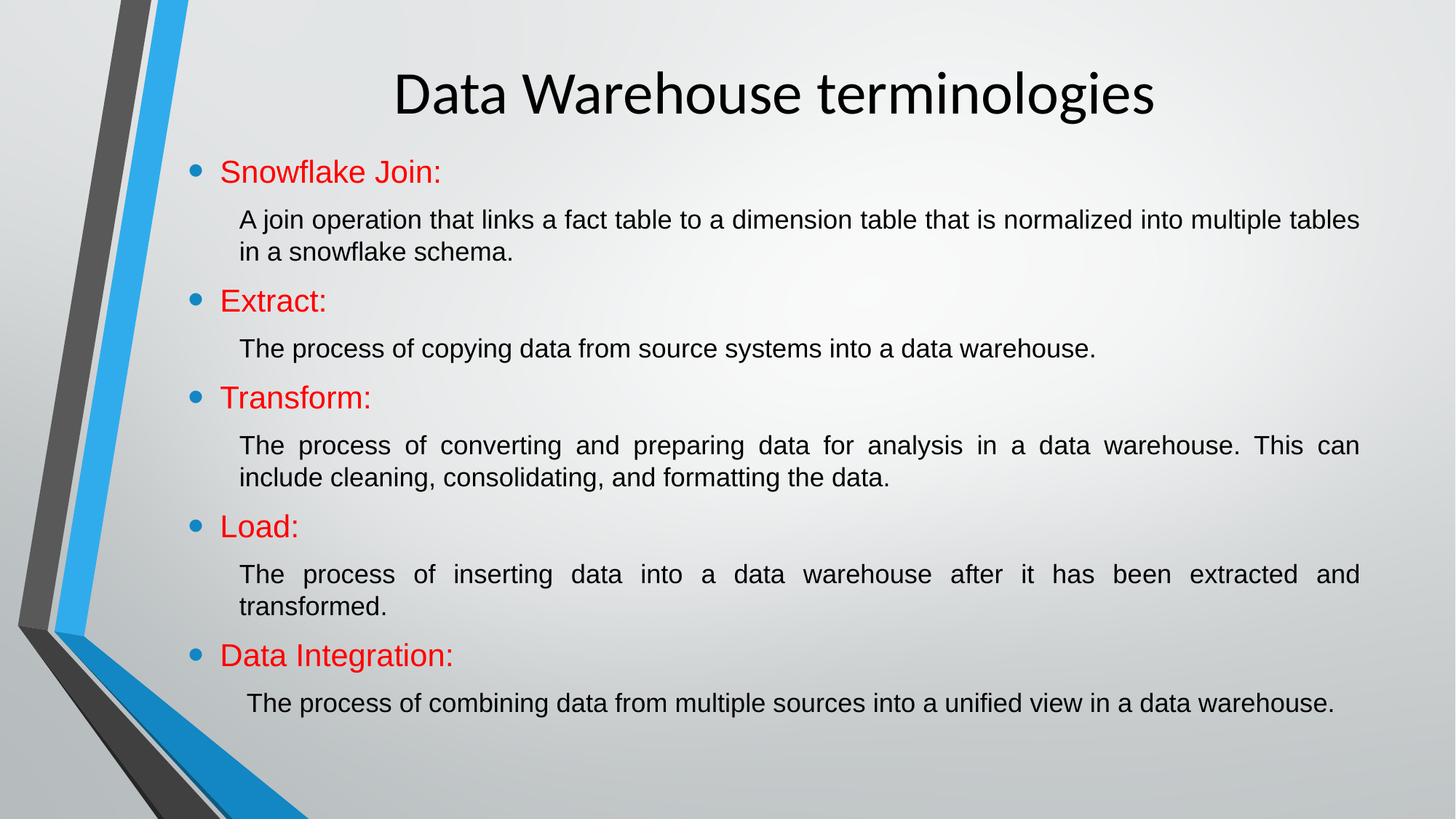

# Data Warehouse terminologies
Snowflake Join:
A join operation that links a fact table to a dimension table that is normalized into multiple tables in a snowflake schema.
Extract:
The process of copying data from source systems into a data warehouse.
Transform:
The process of converting and preparing data for analysis in a data warehouse. This can include cleaning, consolidating, and formatting the data.
Load:
The process of inserting data into a data warehouse after it has been extracted and transformed.
Data Integration:
 The process of combining data from multiple sources into a unified view in a data warehouse.